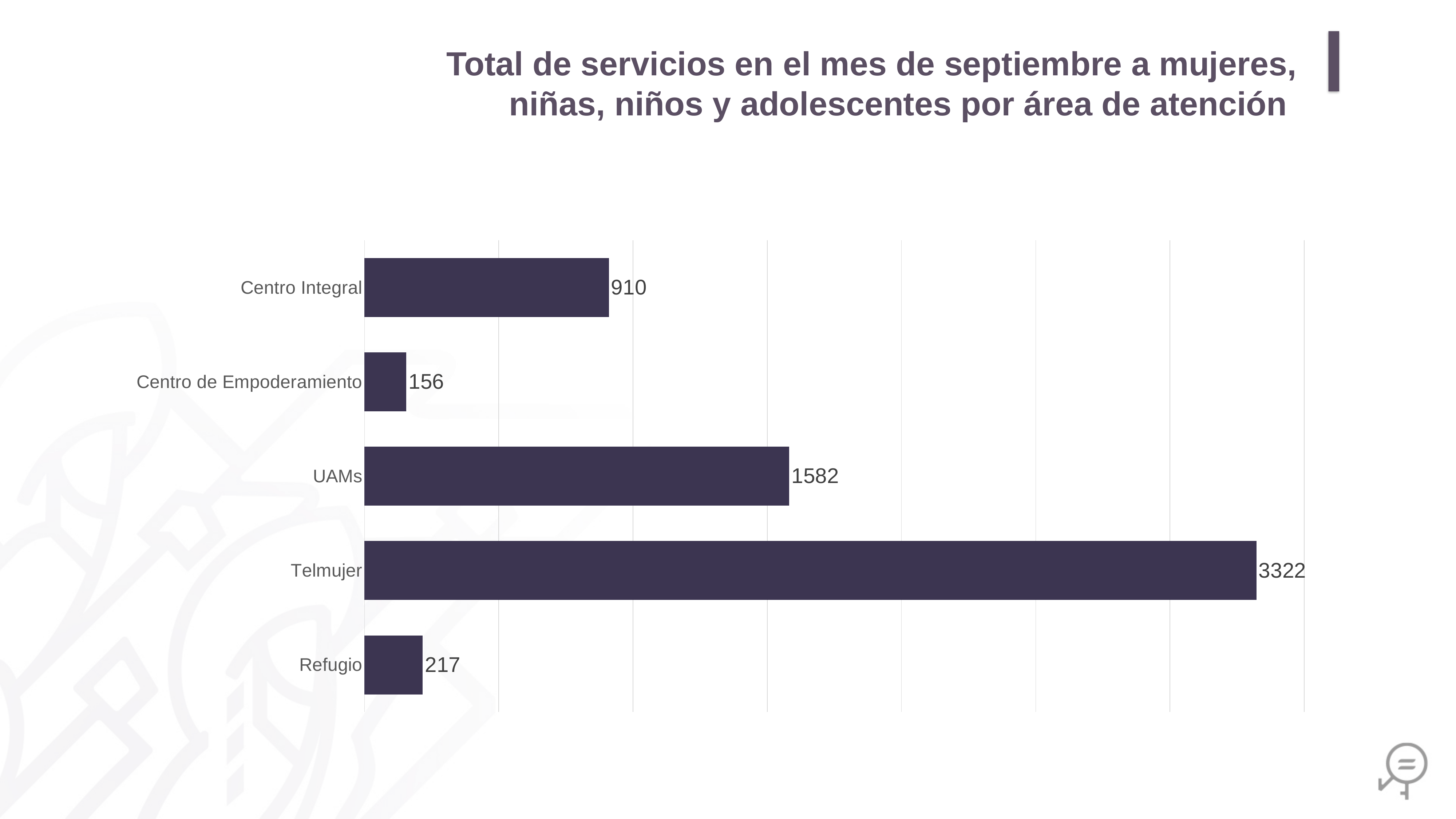

Total de servicios en el mes de septiembre a mujeres, niñas, niños y adolescentes por área de atención

### Chart

| Category |  |
|---|---|
| Refugio | 217.0 |
| Telmujer | 3322.0 |
| UAMs | 1582.0 |
| Centro de Empoderamiento | 156.0 |
| Centro Integral | 910.0 |